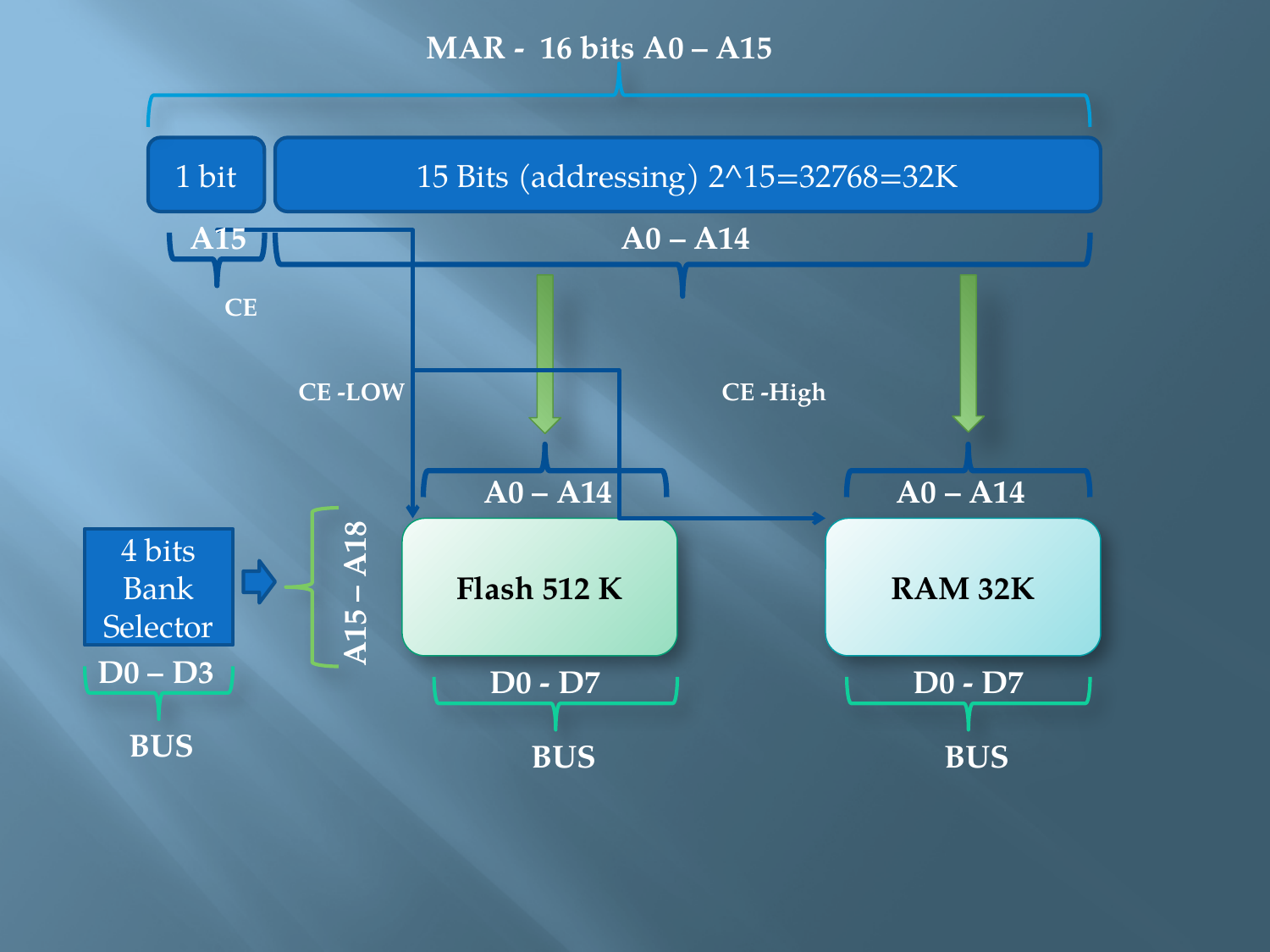

MAR -  16 bits A0 – A15
1 bit
15 Bits (addressing) 2^15=32768=32K
A15

A0 – A14

CE

CE -LOW
CE -High
A0 – A14
A0 – A14

Flash 512 K
RAM 32K
4 bits
Bank Selector

A15 – A18

D0 – D3
D0 - D7
D0 - D7
BUS
BUS
BUS